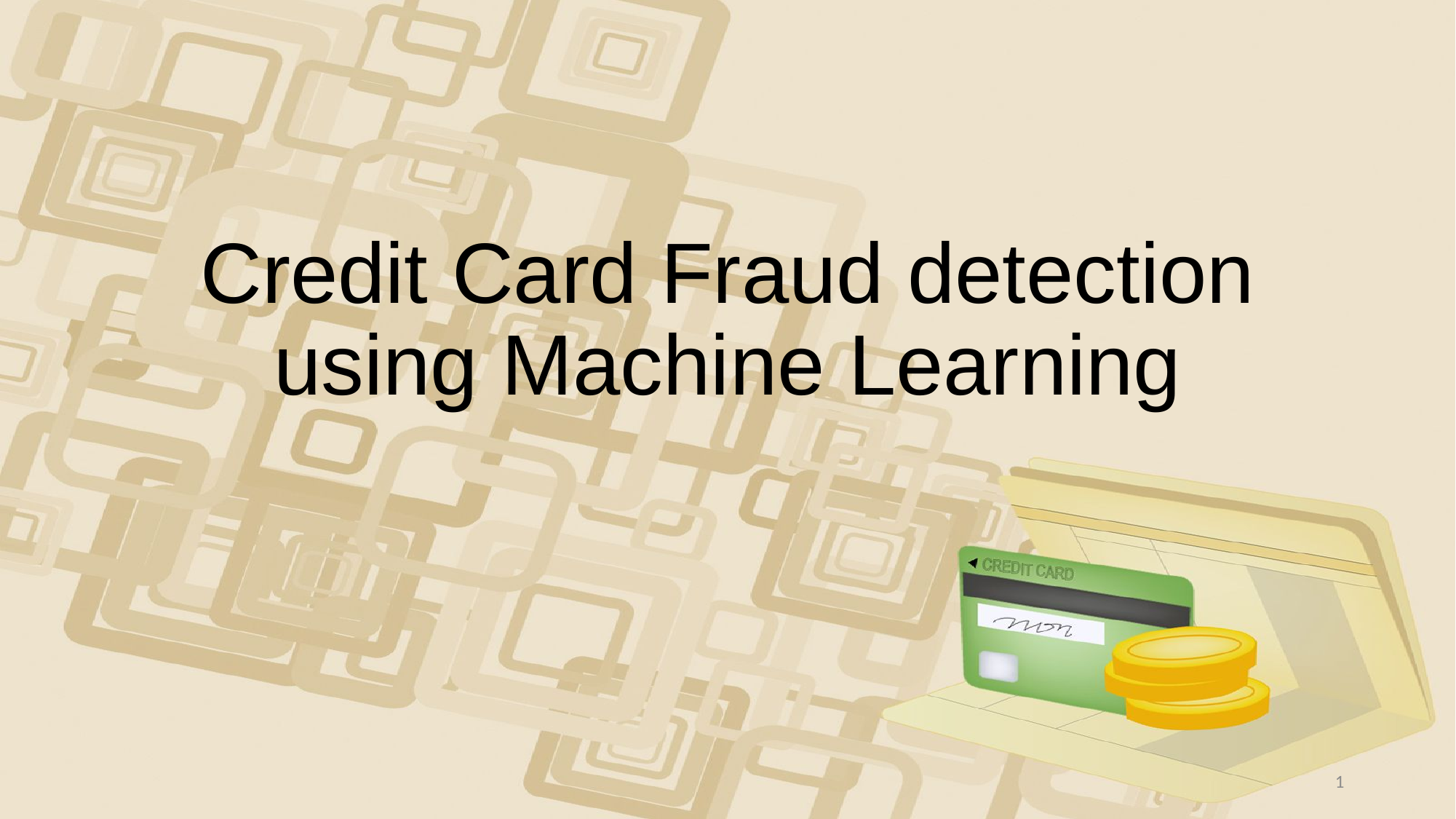

# Credit Card Fraud detection using Machine Learning
1